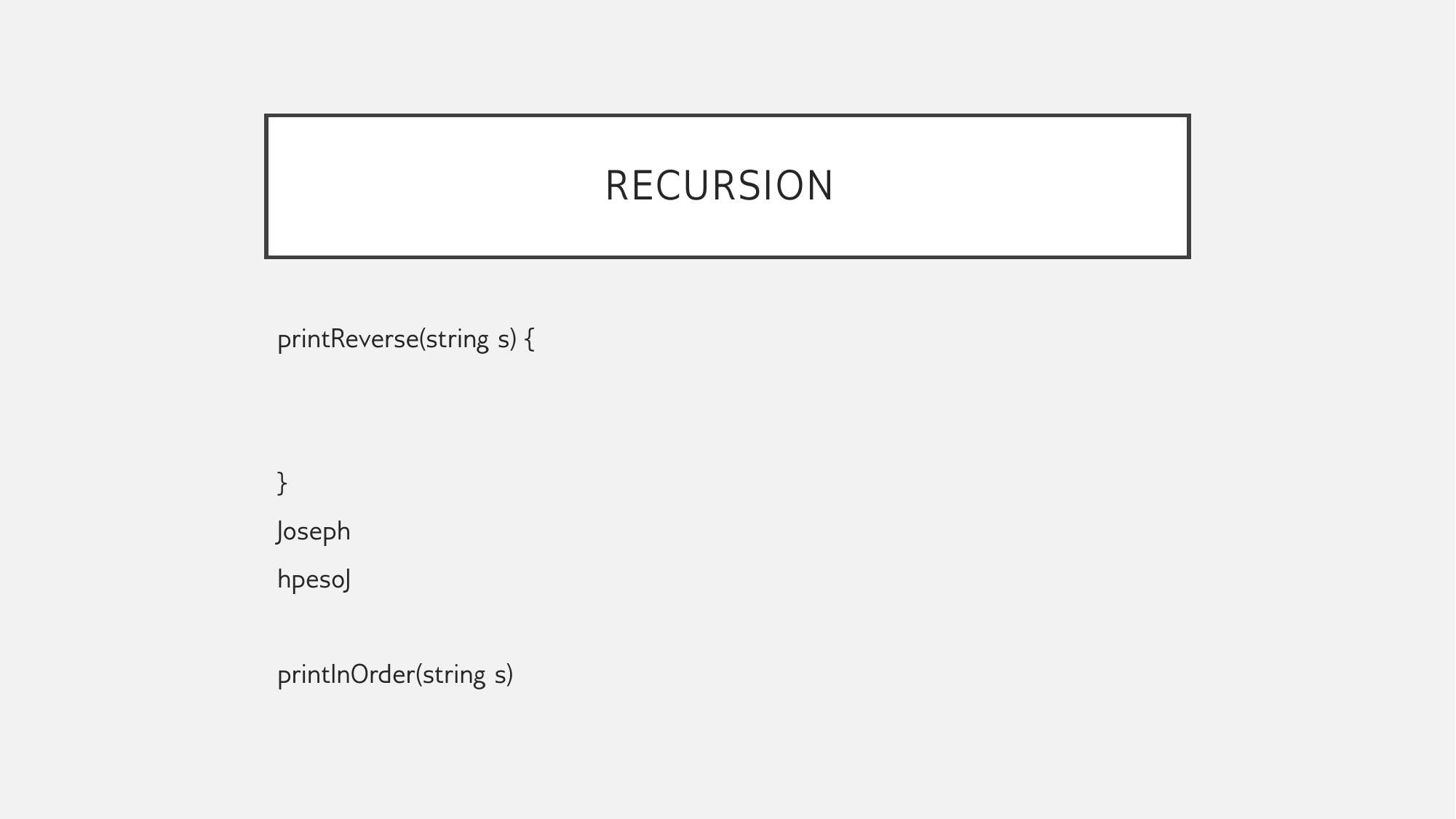

# Recursion
printReverse(string s) {

}
Joseph
hpesoJ

printInOrder(string s)